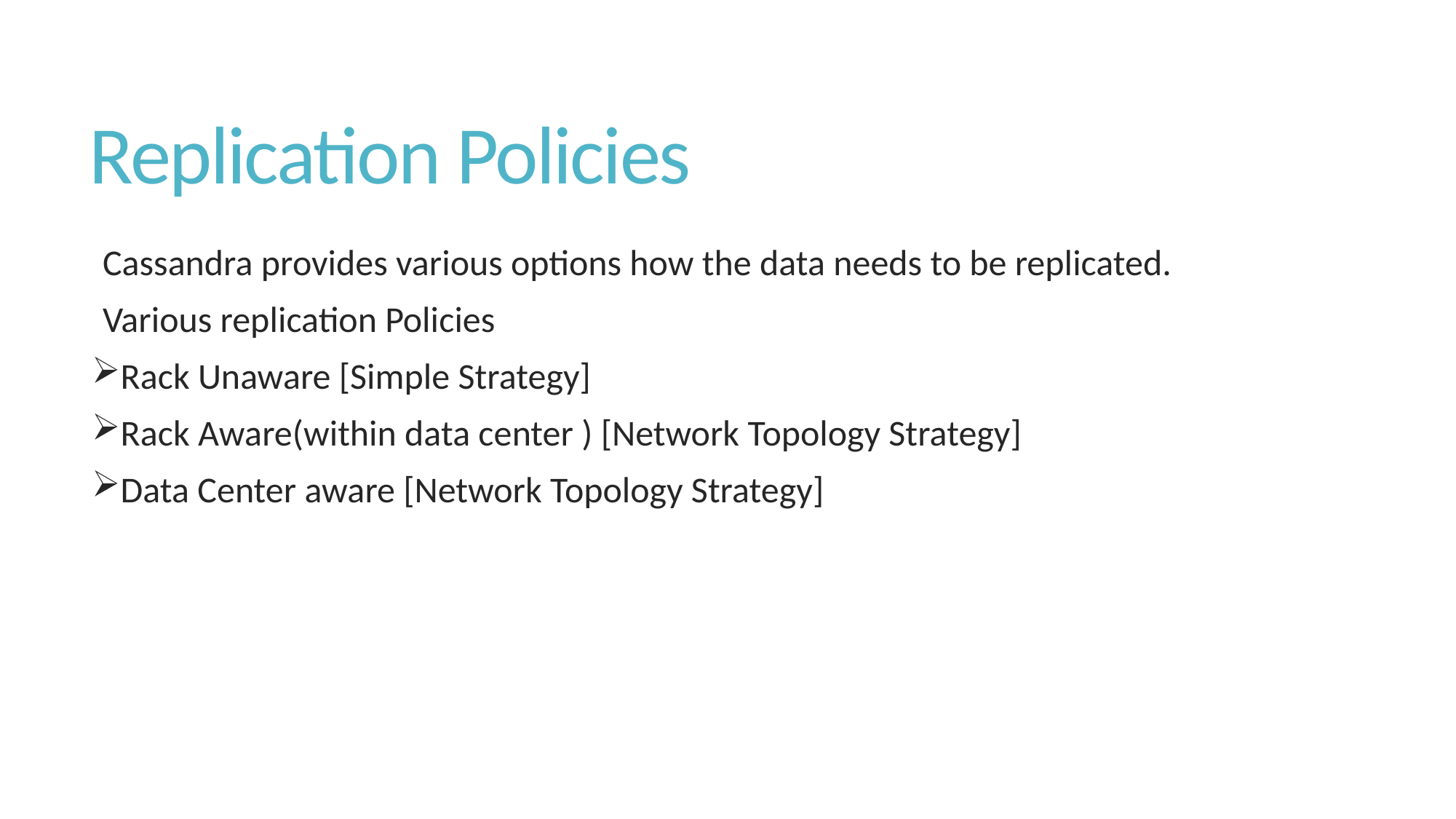

# Replication Policies
Cassandra provides various options how the data needs to be replicated.
Various replication Policies
Rack Unaware [Simple Strategy]
Rack Aware(within data center ) [Network Topology Strategy]
Data Center aware [Network Topology Strategy]